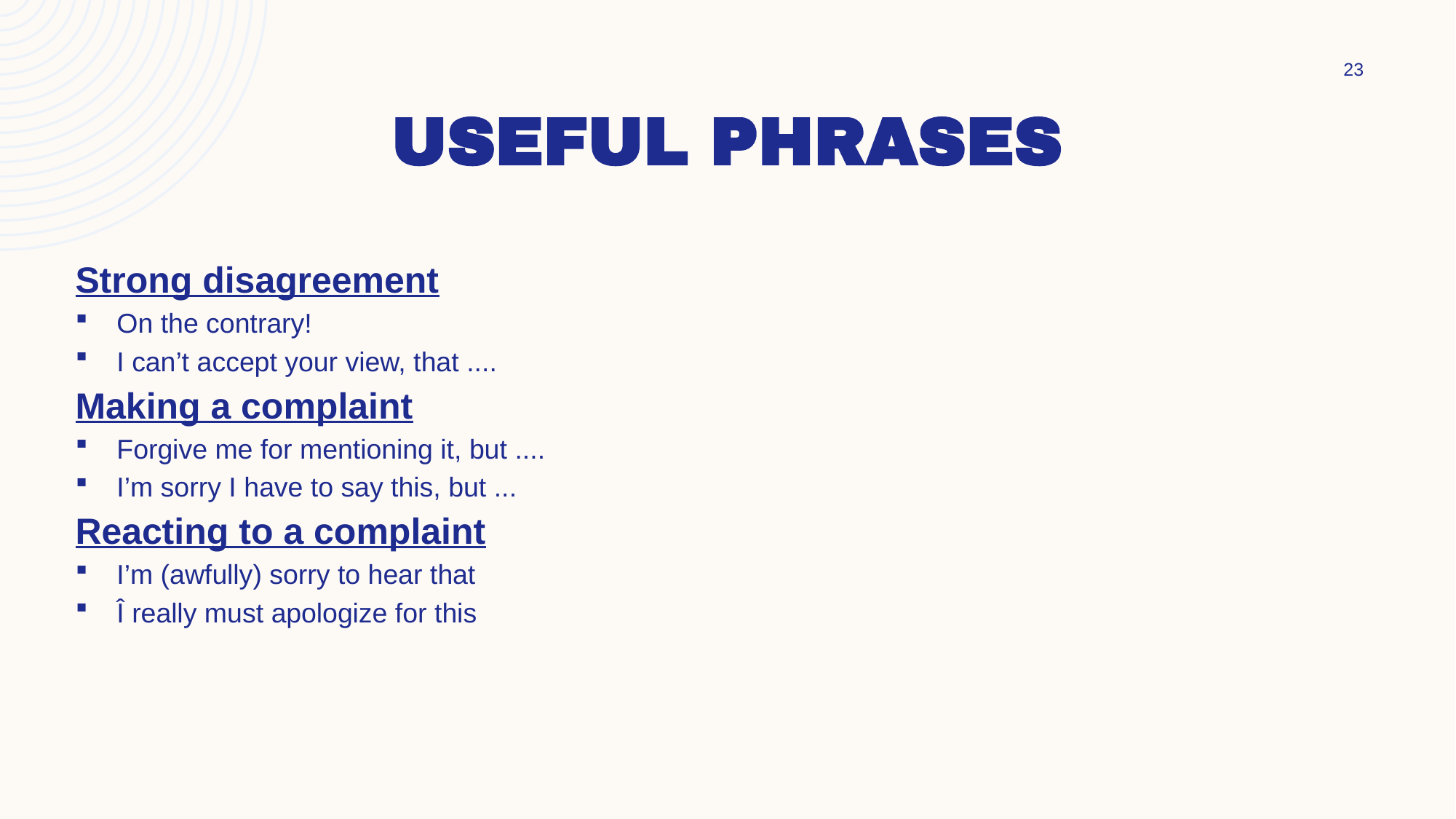

23
# Useful phrases
Strong disagreement
On the contrary!
I can’t accept your view, that ....
Making a complaint
Forgive me for mentioning it, but ....
I’m sorry I have to say this, but ...
Reacting to a complaint
I’m (awfully) sorry to hear that
Î really must apologize for this